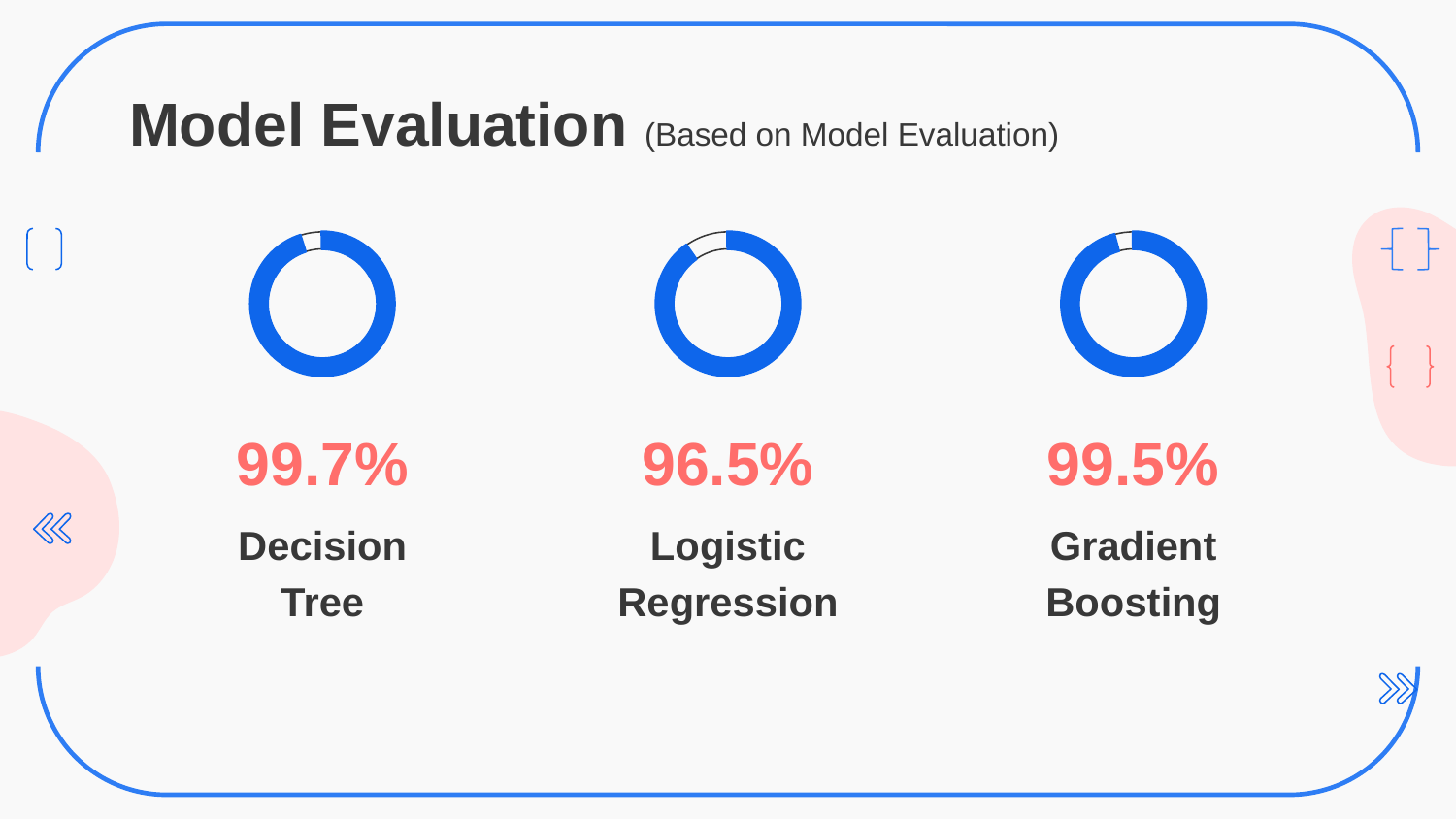

Model Evaluation (Based on Model Evaluation)

# 99.7%
96.5%
99.5%
Decision
Tree
Logistic Regression
Gradient Boosting